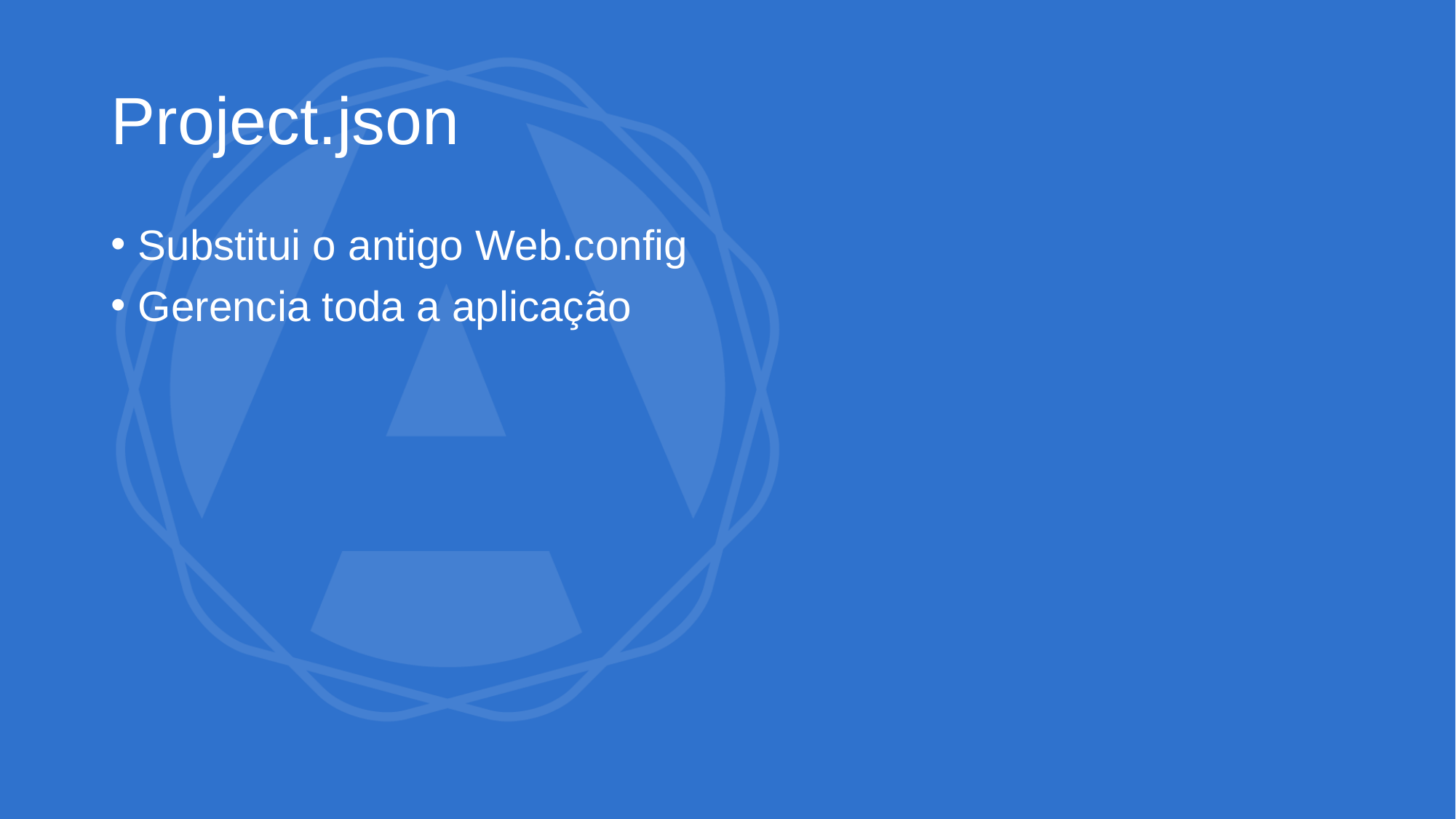

# Project.json
Substitui o antigo Web.config
Gerencia toda a aplicação